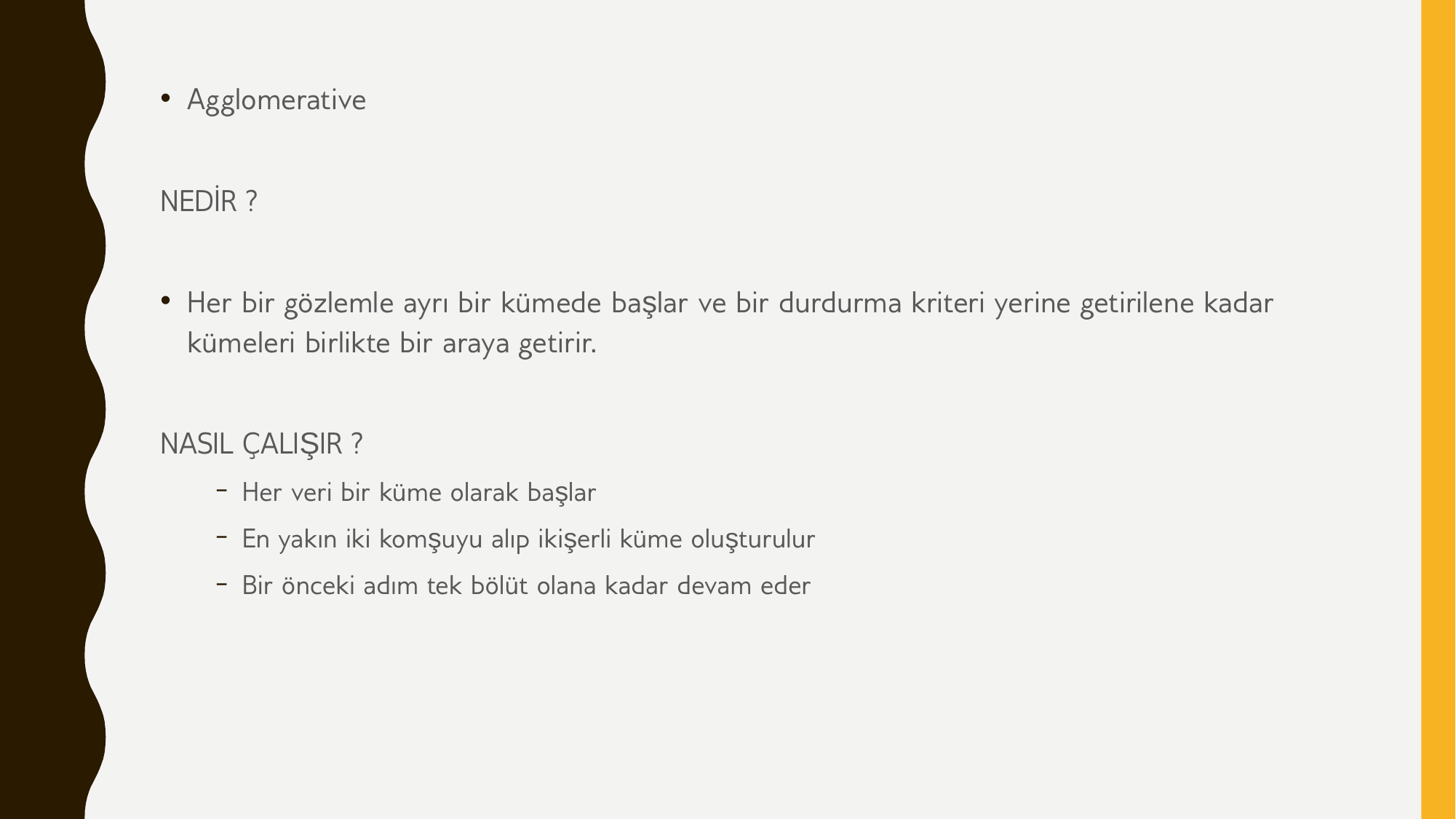

Agglomerative

NEDİR ?

Her bir gözlemle ayrı bir kümede başlar ve bir durdurma kriteri yerine getirilene kadar kümeleri birlikte bir araya getirir.

NASIL ÇALIŞIR ?
Her veri bir küme olarak başlar
En yakın iki komşuyu alıp ikişerli küme oluşturulur
Bir önceki adım tek bölüt olana kadar devam eder